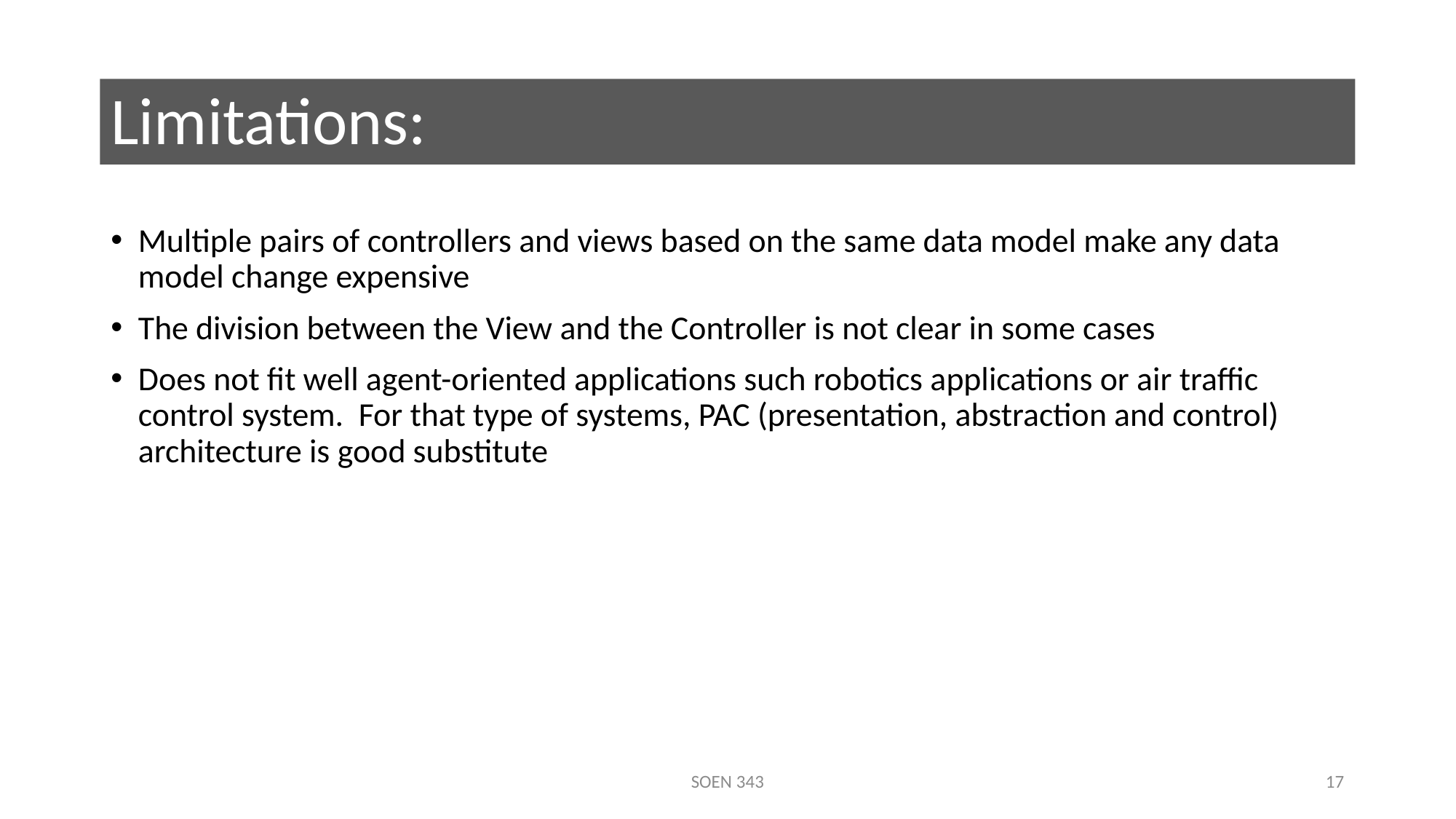

# Limitations:
Multiple pairs of controllers and views based on the same data model make any data model change expensive
The division between the View and the Controller is not clear in some cases
Does not fit well agent-oriented applications such robotics applications or air traffic control system.  For that type of systems, PAC (presentation, abstraction and control) architecture is good substitute

SOEN 343
17